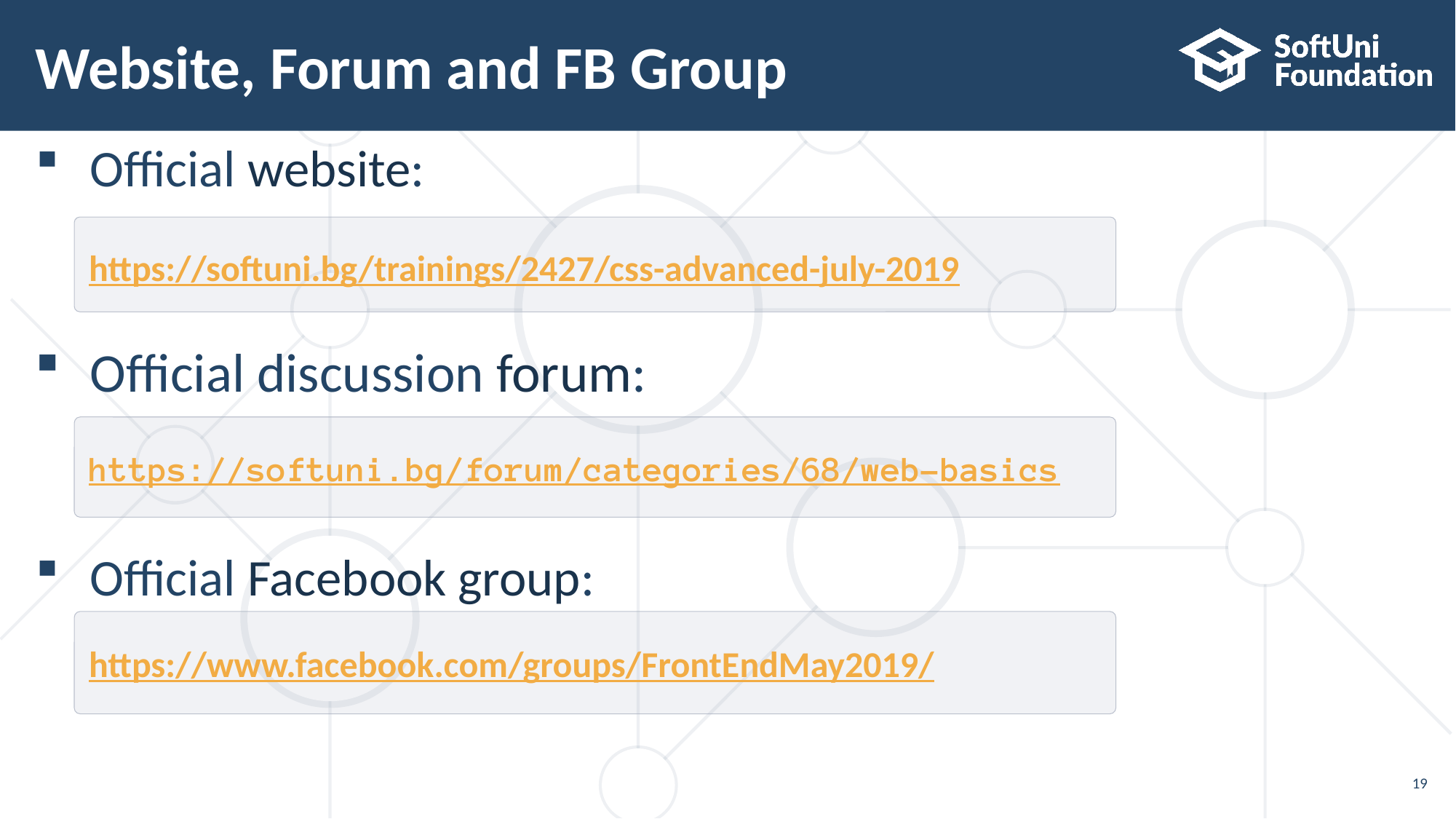

# Website, Forum and FB Group
Official website:

Official discussion forum:

Official Facebook group:

https://softuni.bg/trainings/2427/css-advanced-july-2019
https://softuni.bg/forum/categories/68/web-basics
https://www.facebook.com/groups/FrontEndMay2019/
19